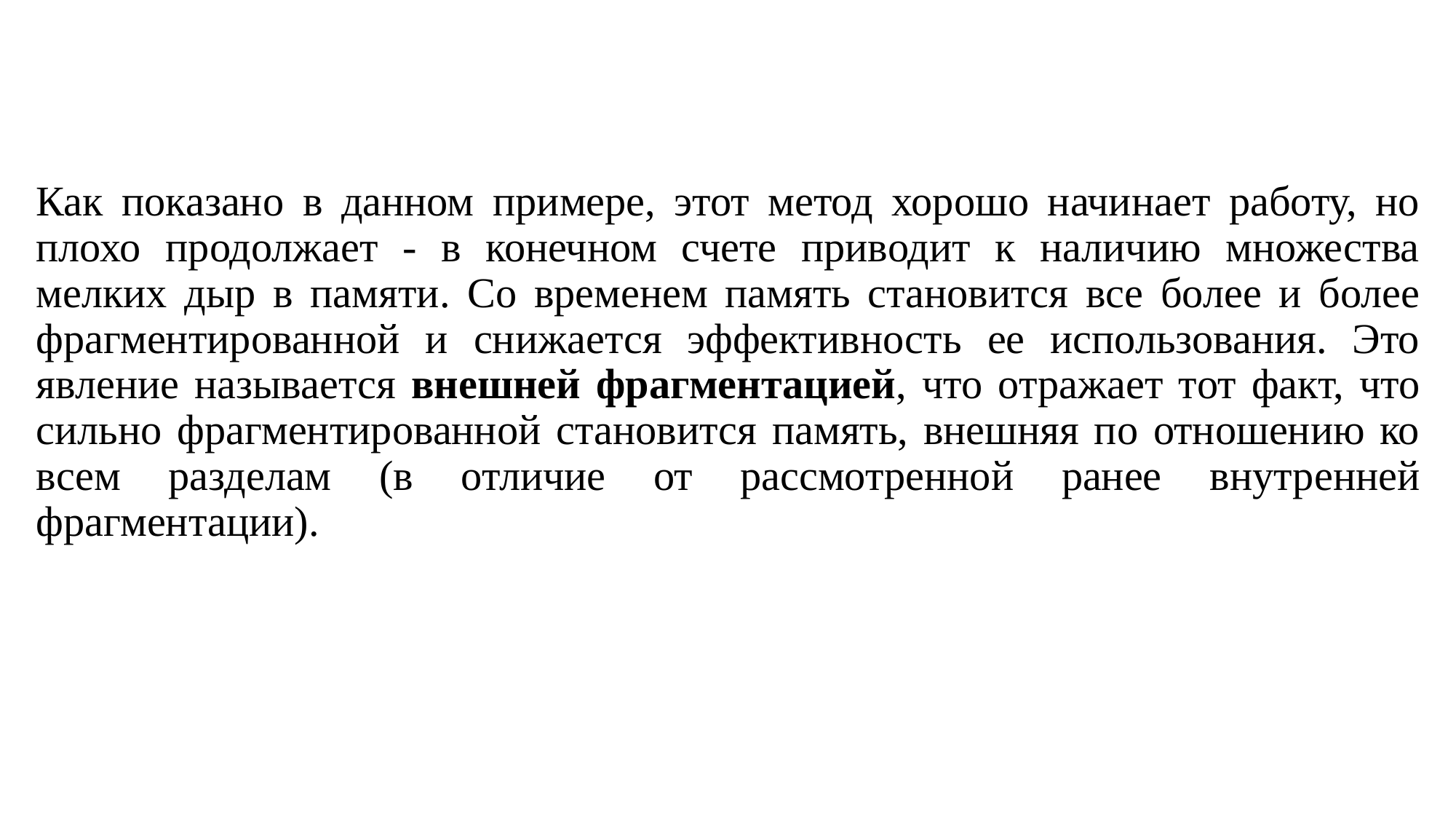

Как показано в данном примере, этот метод хорошо начинает работу, но плохо продолжает - в конечном счете приводит к наличию множества мелких дыр в памяти. Со временем память становится все более и более фрагментированной и снижается эффективность ее использования. Это явление называется внешней фрагментацией, что отражает тот факт, что сильно фрагментированной становится память, внешняя по отношению ко всем разделам (в отличие от рассмотренной ранее внутренней фрагментации).